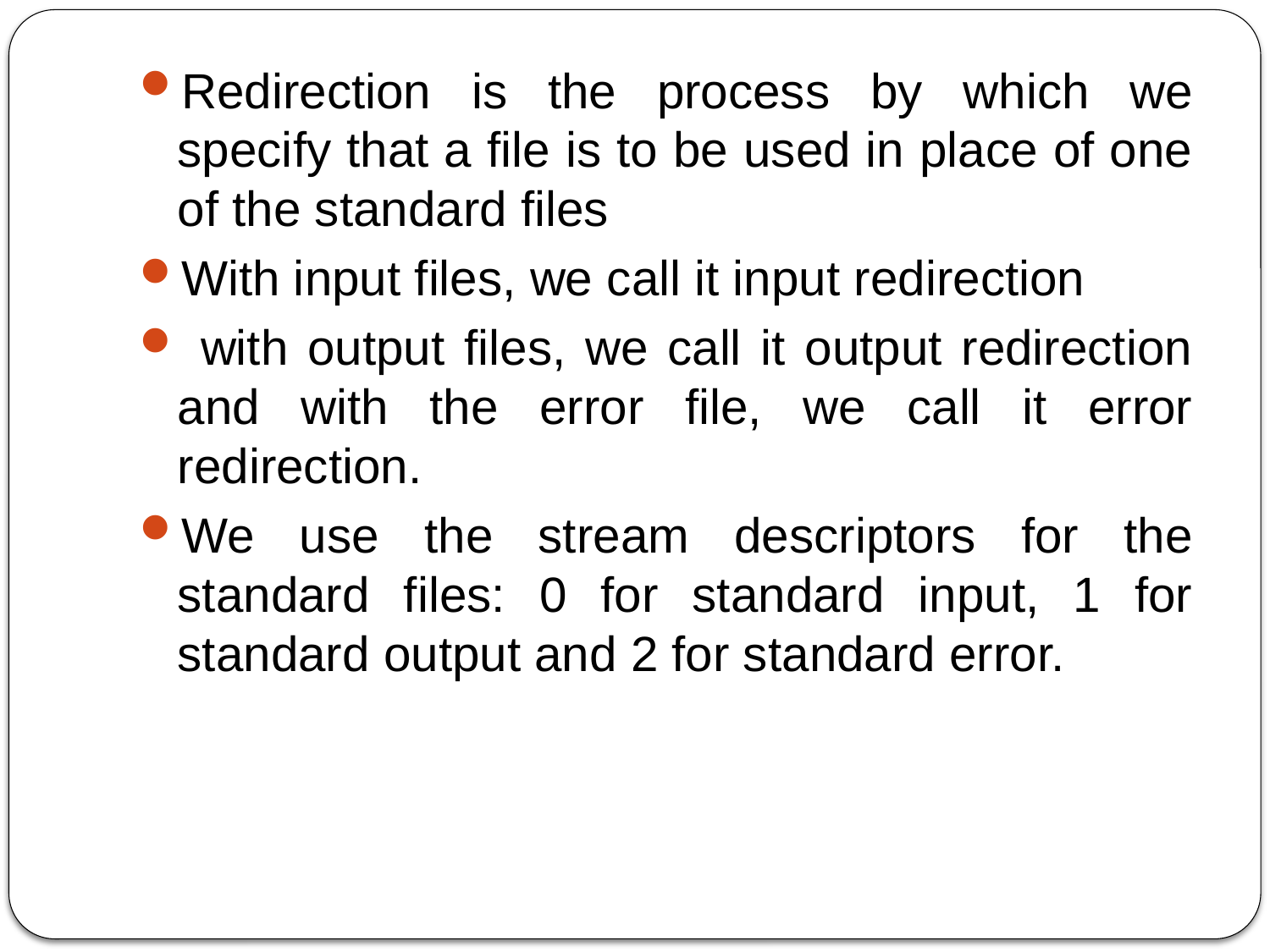

Redirection is the process by which we specify that a file is to be used in place of one of the standard files
With input files, we call it input redirection
 with output files, we call it output redirection and with the error file, we call it error redirection.
We use the stream descriptors for the standard files: 0 for standard input, 1 for standard output and 2 for standard error.